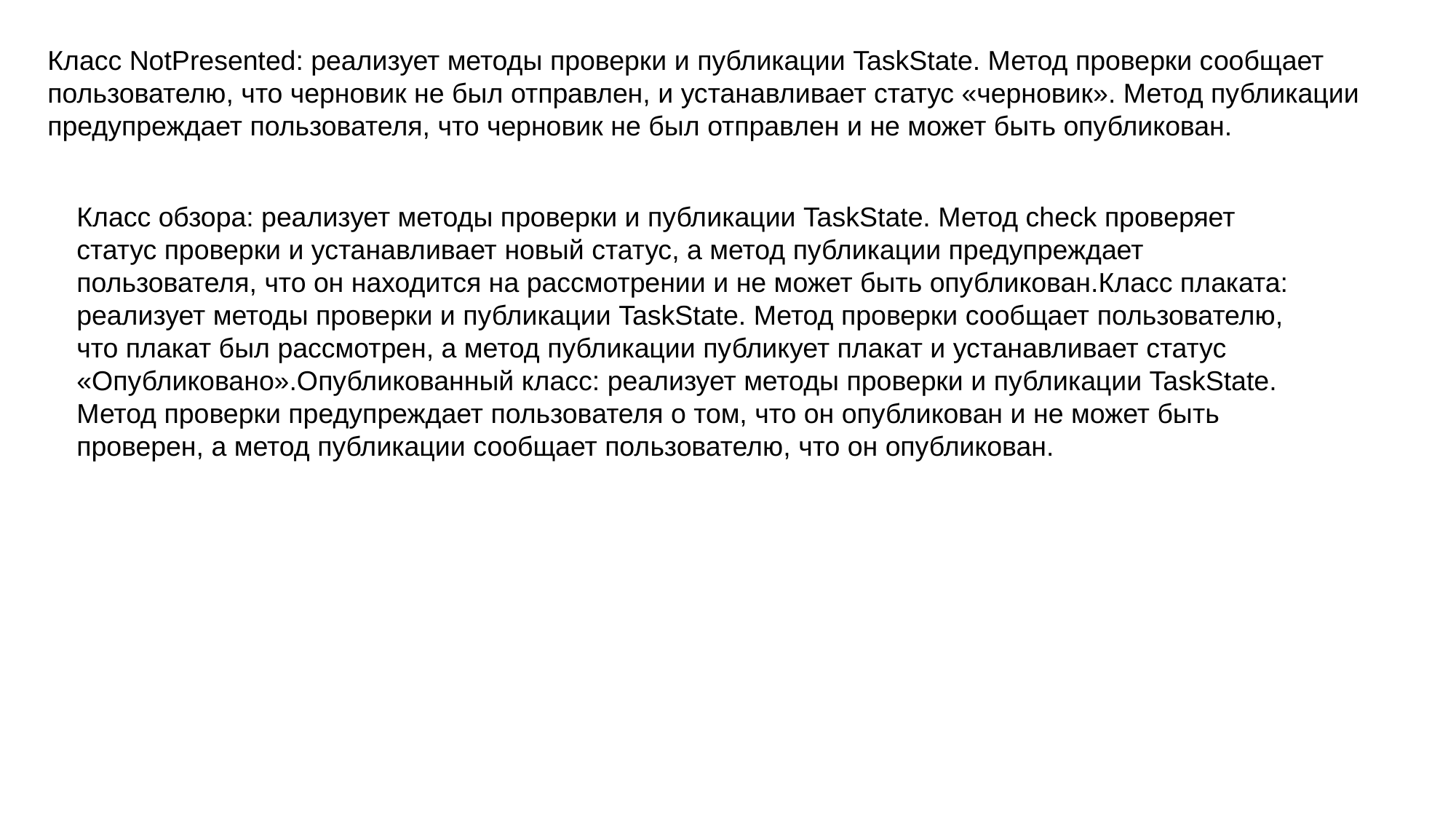

Класс NotPresented: реализует методы проверки и публикации TaskState. Метод проверки сообщает пользователю, что черновик не был отправлен, и устанавливает статус «черновик». Метод публикации предупреждает пользователя, что черновик не был отправлен и не может быть опубликован.
Класс обзора: реализует методы проверки и публикации TaskState. Метод check проверяет статус проверки и устанавливает новый статус, а метод публикации предупреждает пользователя, что он находится на рассмотрении и не может быть опубликован.Класс плаката: реализует методы проверки и публикации TaskState. Метод проверки сообщает пользователю, что плакат был рассмотрен, а метод публикации публикует плакат и устанавливает статус «Опубликовано».Опубликованный класс: реализует методы проверки и публикации TaskState. Метод проверки предупреждает пользователя о том, что он опубликован и не может быть проверен, а метод публикации сообщает пользователю, что он опубликован.